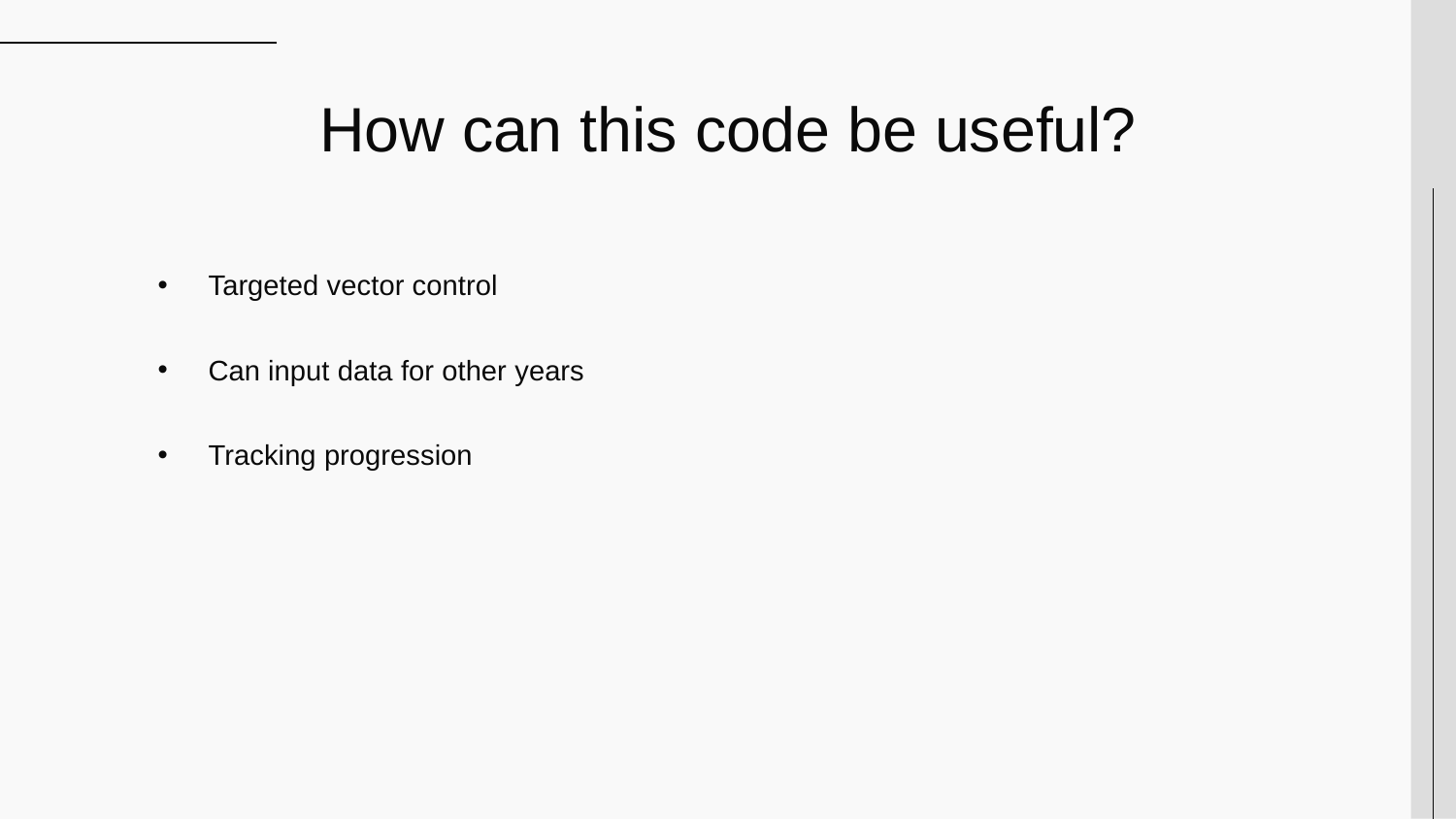

# How can this code be useful?
Targeted vector control
Can input data for other years
Tracking progression